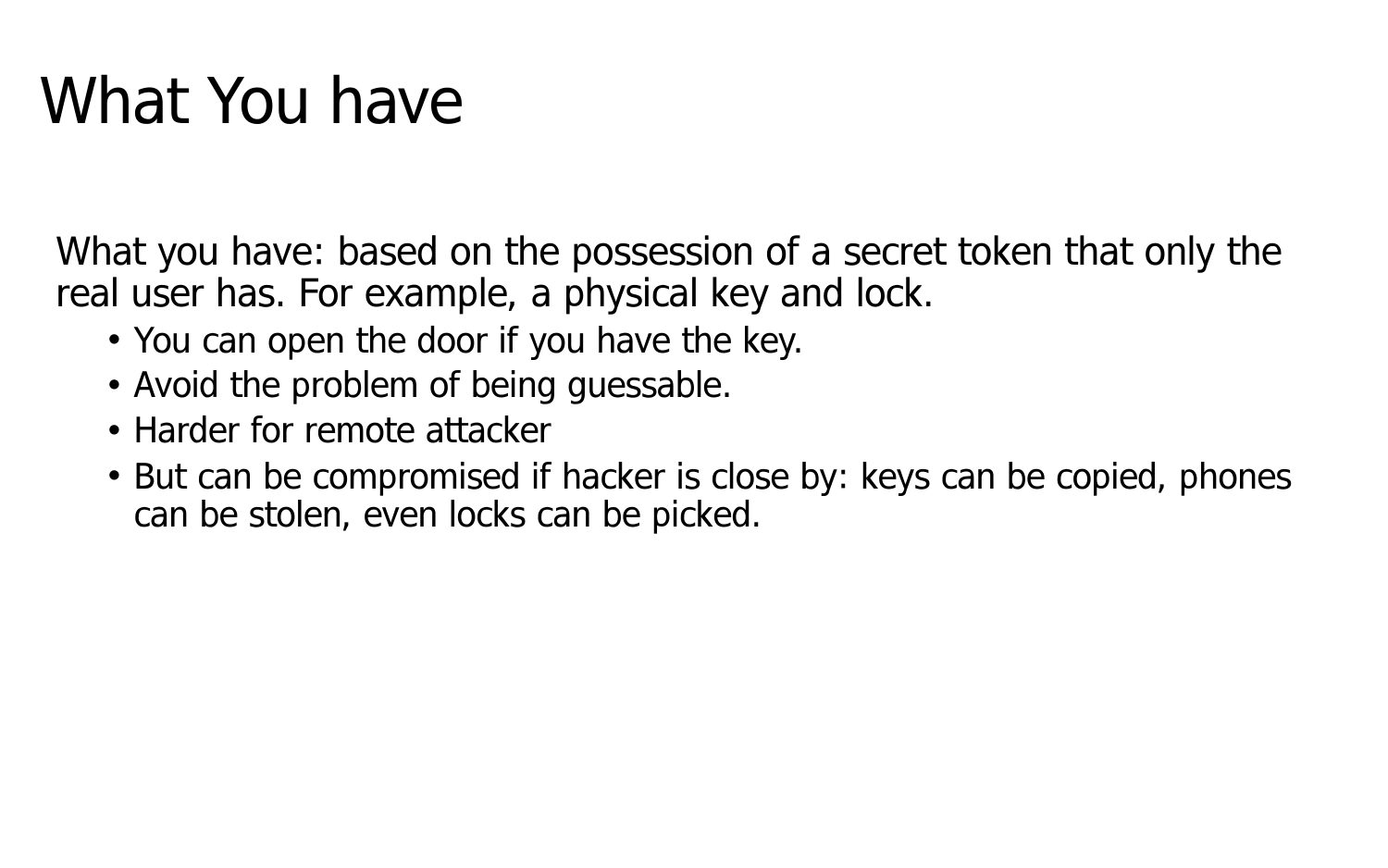

# What You have

What you have: based on the possession of a secret token that only the real user has. For example, a physical key and lock.
You can open the door if you have the key.
Avoid the problem of being guessable.
Harder for remote attacker
But can be compromised if hacker is close by: keys can be copied, phones can be stolen, even locks can be picked.